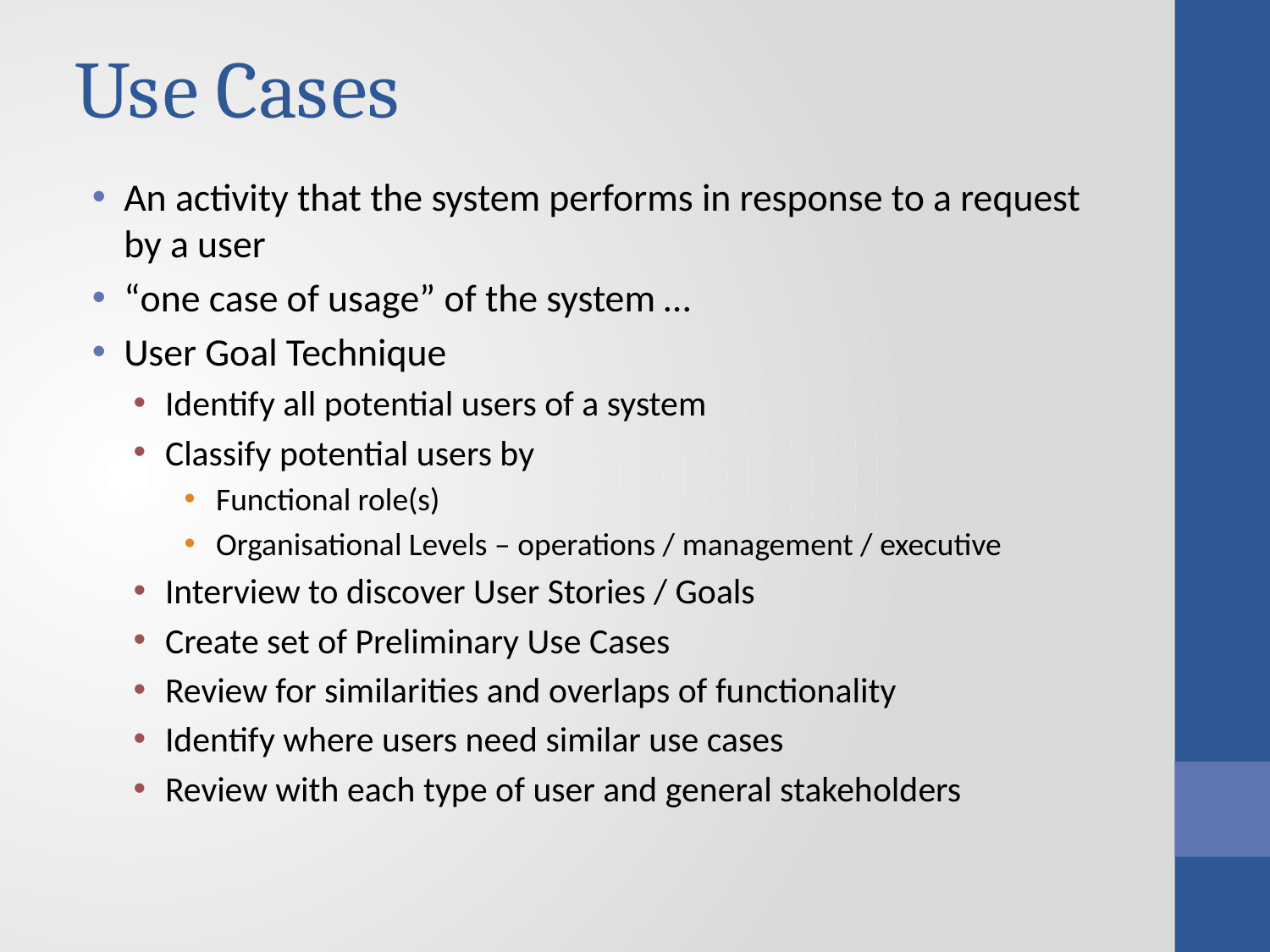

# Use Cases
An activity that the system performs in response to a request by a user
“one case of usage” of the system …
User Goal Technique
Identify all potential users of a system
Classify potential users by
Functional role(s)
Organisational Levels – operations / management / executive
Interview to discover User Stories / Goals
Create set of Preliminary Use Cases
Review for similarities and overlaps of functionality
Identify where users need similar use cases
Review with each type of user and general stakeholders